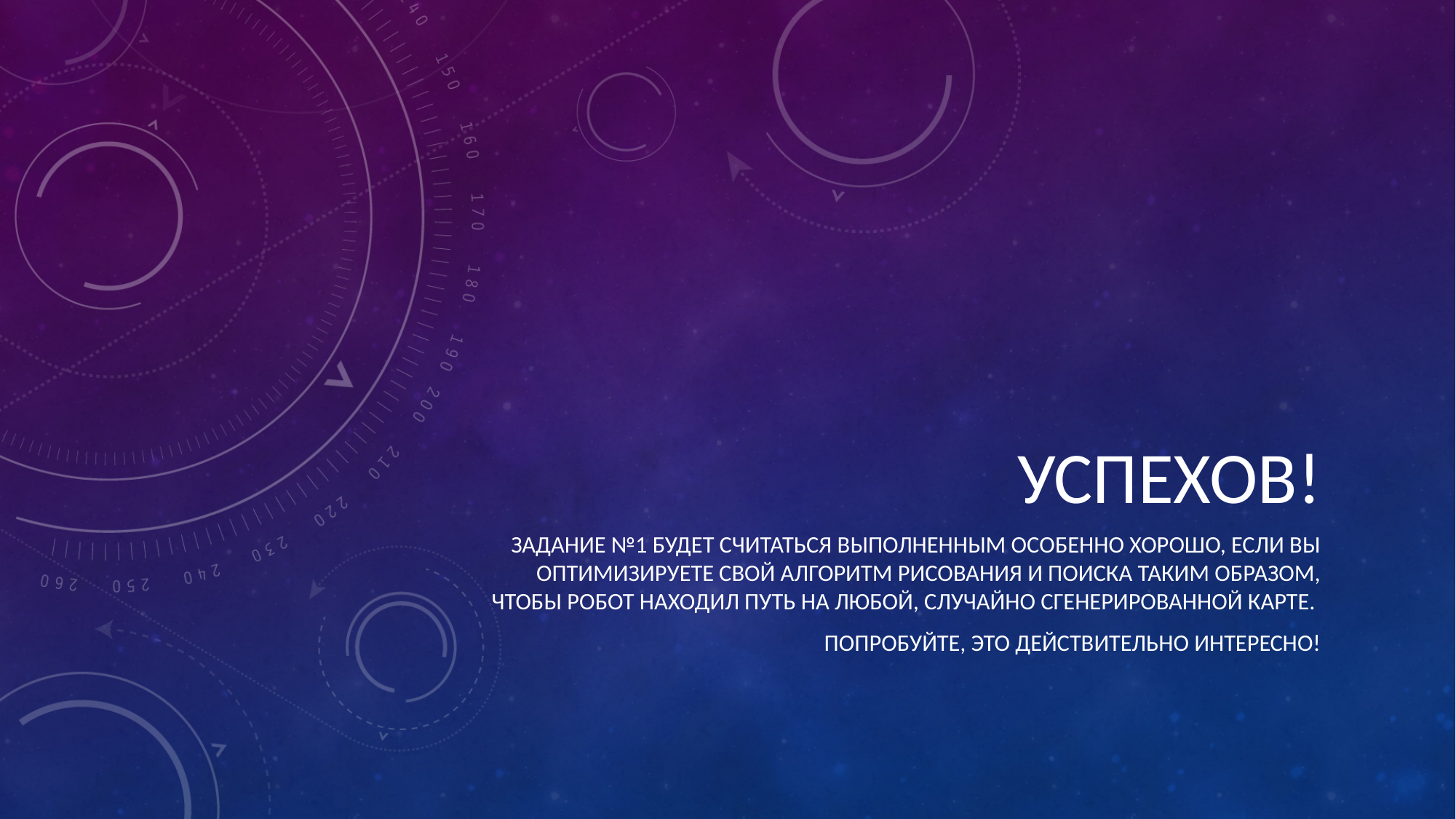

# Успехов!
Задание №1 будет считаться выполненным особенно хорошо, если вы оптимизируете свой алгоритм рисования и поиска таким образом, чтобы робот находил путь на любой, случайно сгенерированной карте.
Попробуйте, Это действительно интересно!